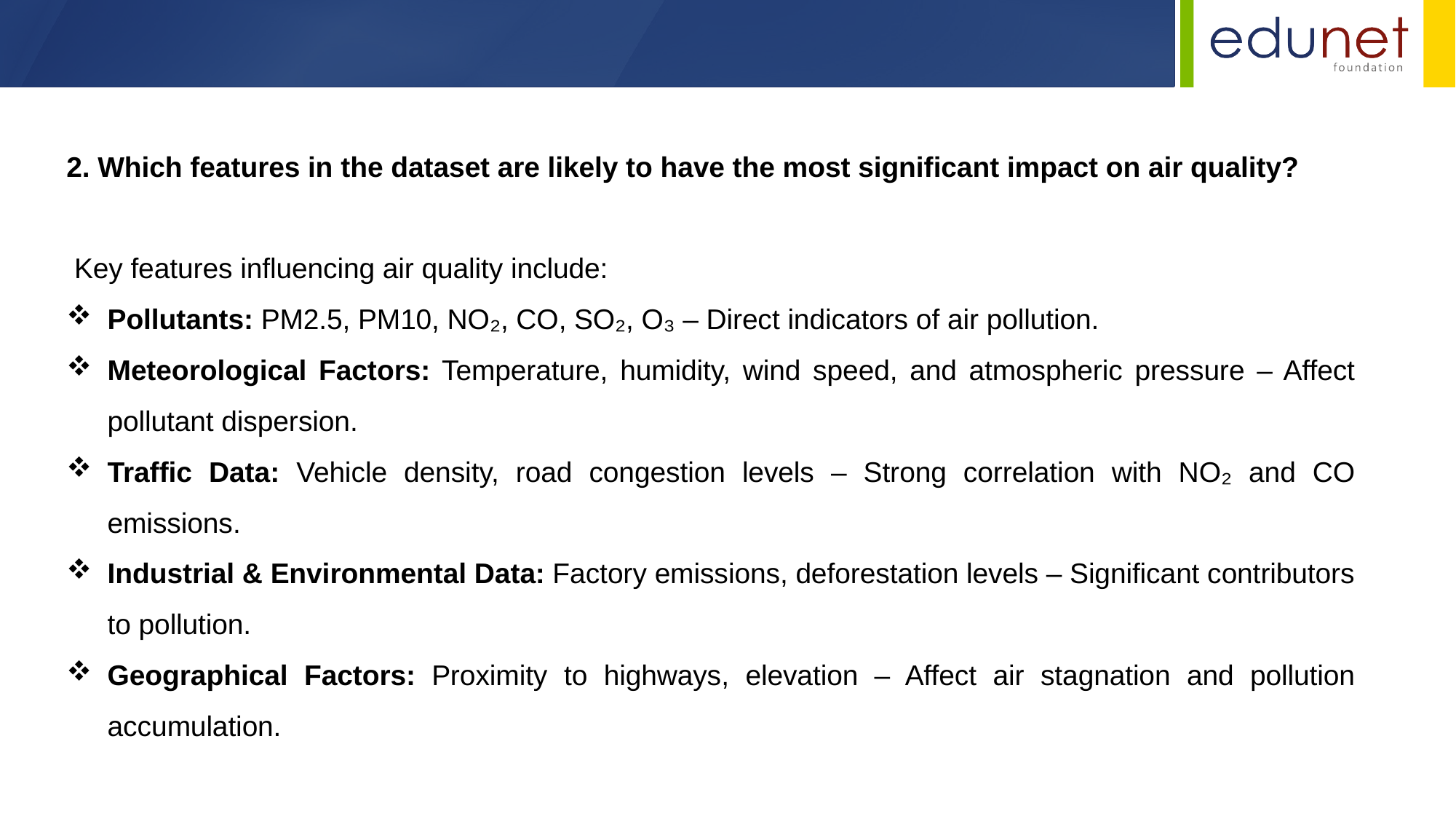

2. Which features in the dataset are likely to have the most significant impact on air quality?

 Key features influencing air quality include:
Pollutants: PM2.5, PM10, NO₂, CO, SO₂, O₃ – Direct indicators of air pollution.
Meteorological Factors: Temperature, humidity, wind speed, and atmospheric pressure – Affect pollutant dispersion.
Traffic Data: Vehicle density, road congestion levels – Strong correlation with NO₂ and CO emissions.
Industrial & Environmental Data: Factory emissions, deforestation levels – Significant contributors to pollution.
Geographical Factors: Proximity to highways, elevation – Affect air stagnation and pollution accumulation.